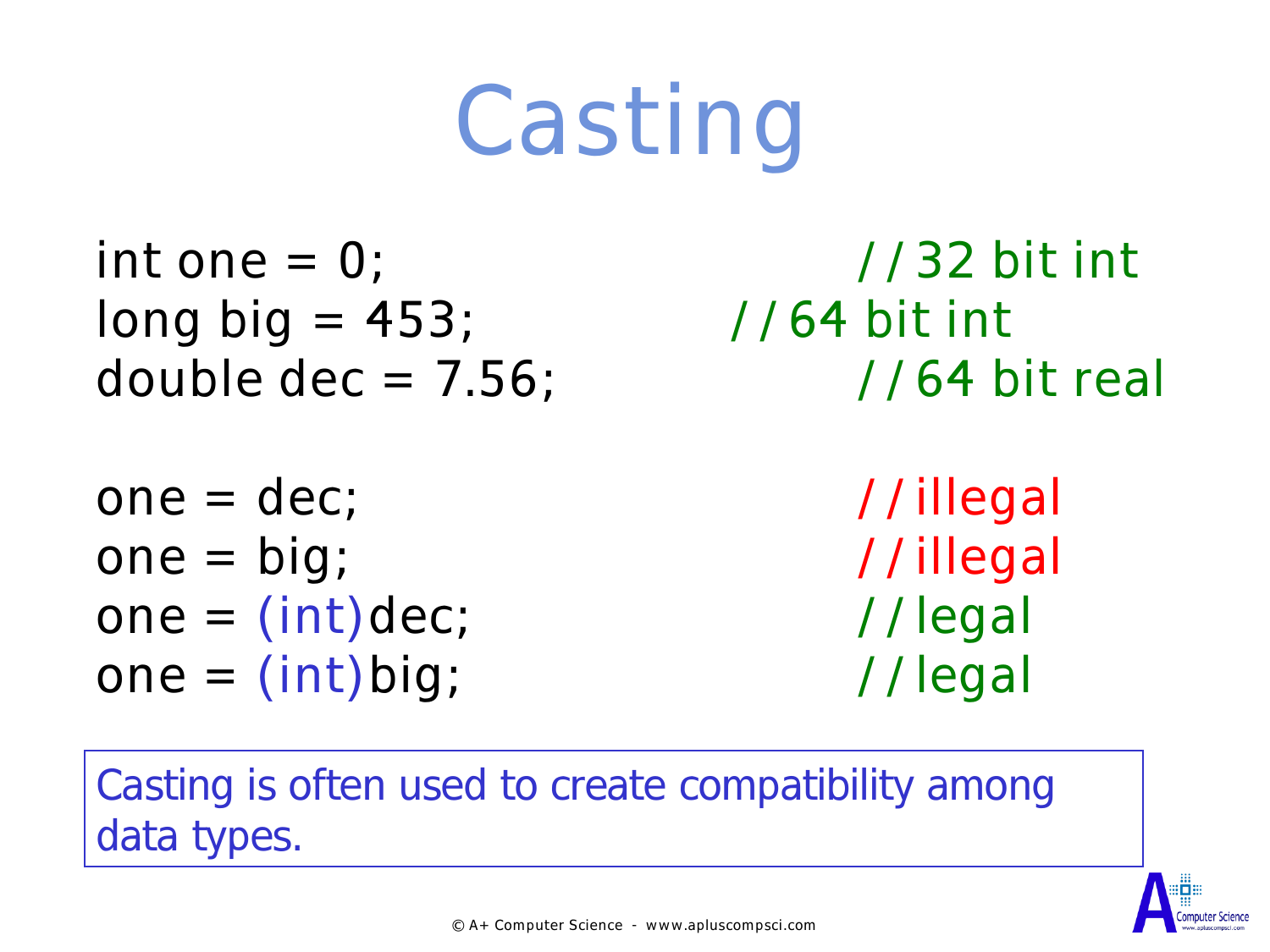

Casting
int one = 0;				//32 bit int
long big = 453;			//64 bit int
double dec = 7.56;			//64 bit real

one = dec;    				//illegal
one = big;    				//illegal
one = (int)dec;    			//legal
one = (int)big;    			//legal
Casting is often used to create compatibility among data types.

© A+ Computer Science  -  www.apluscompsci.com